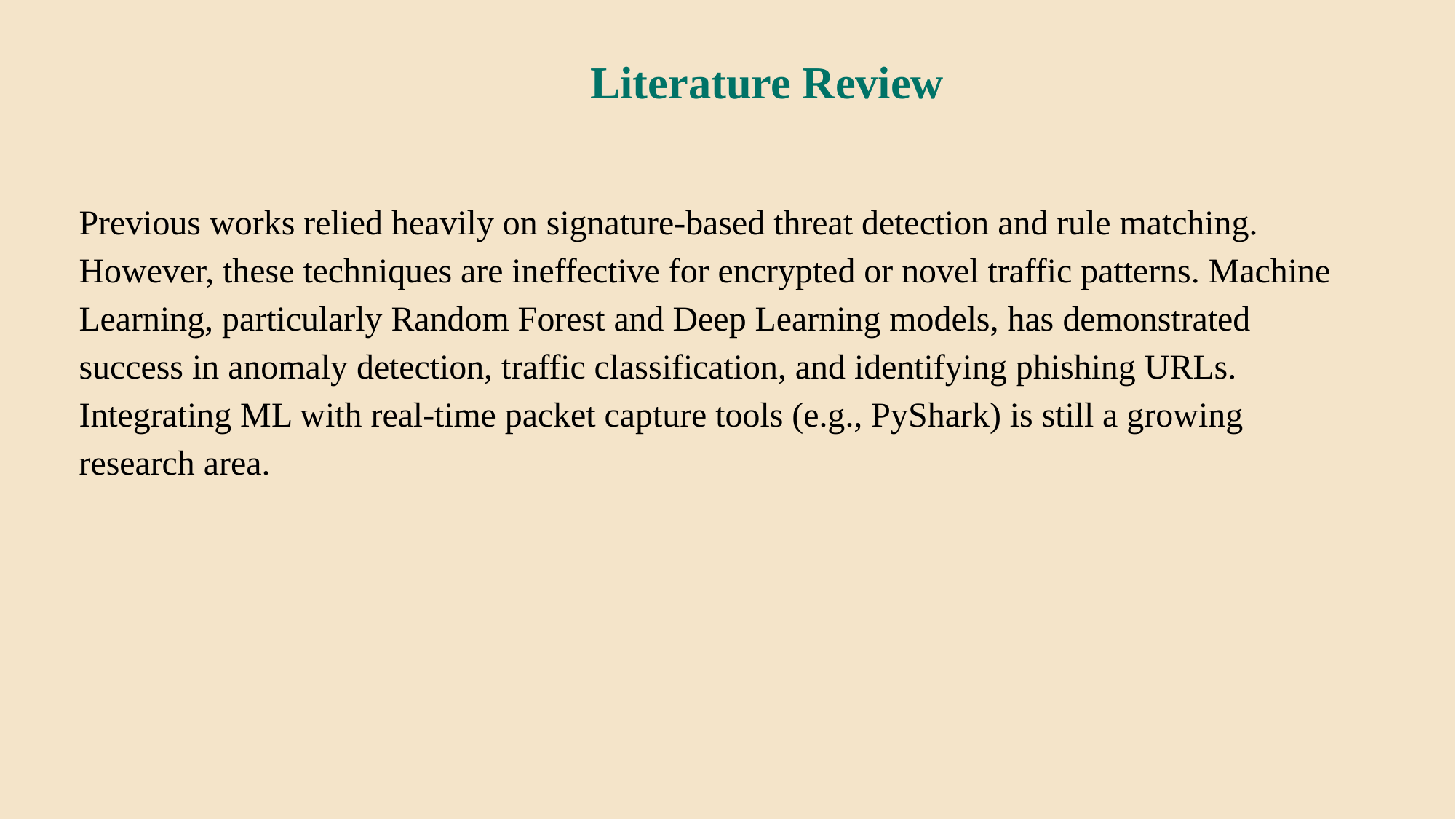

Literature Review

Previous works relied heavily on signature-based threat detection and rule matching. However, these techniques are ineffective for encrypted or novel traffic patterns. Machine Learning, particularly Random Forest and Deep Learning models, has demonstrated success in anomaly detection, traffic classification, and identifying phishing URLs. Integrating ML with real-time packet capture tools (e.g., PyShark) is still a growing research area.